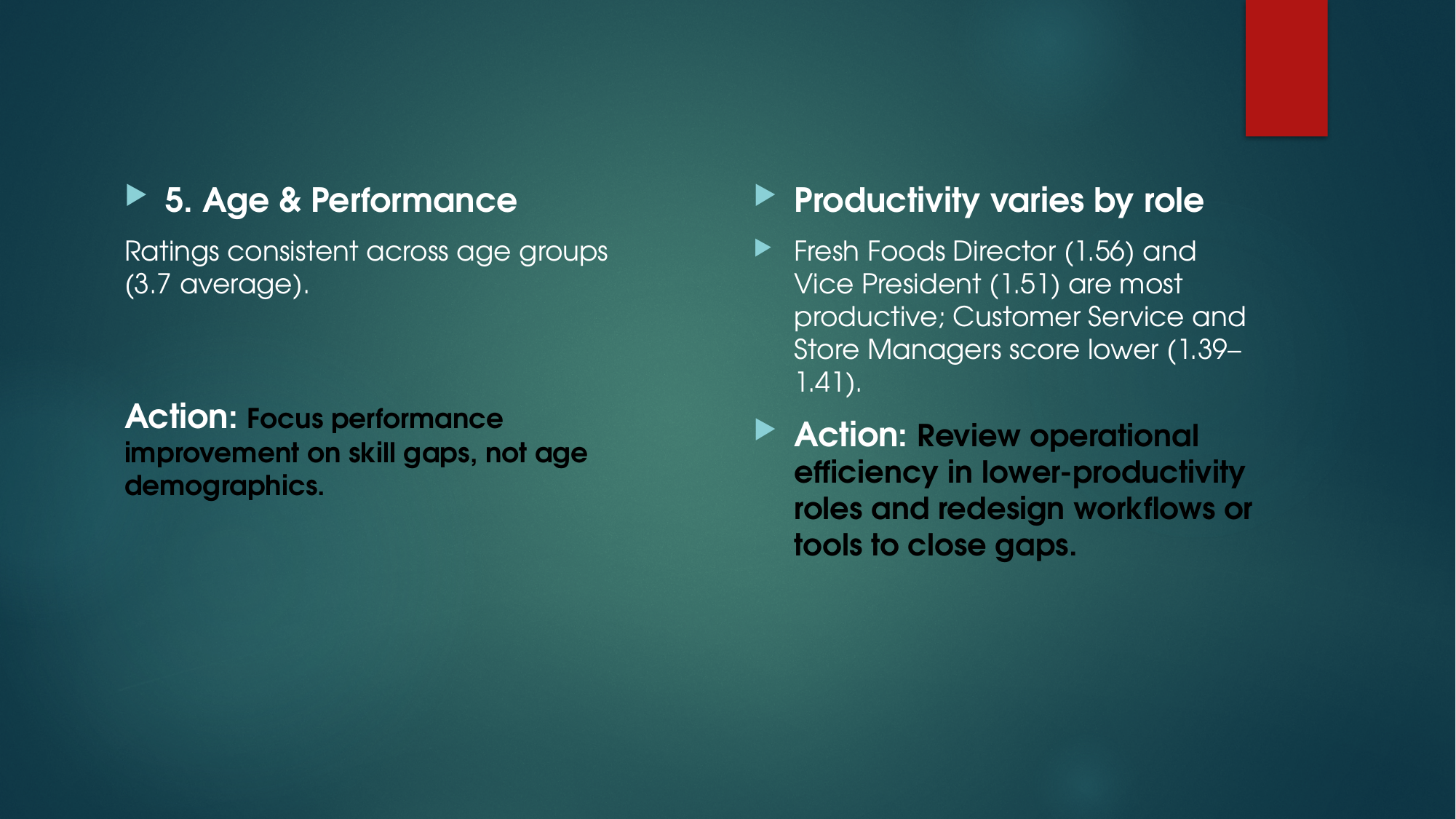

5. Age & Performance
Ratings consistent across age groups (3.7 average).

Action: Focus performance improvement on skill gaps, not age demographics.

Productivity varies by role
Fresh Foods Director (1.56) and Vice President (1.51) are most productive; Customer Service and Store Managers score lower (1.39–1.41).
Action: Review operational efficiency in lower-productivity roles and redesign workflows or tools to close gaps.